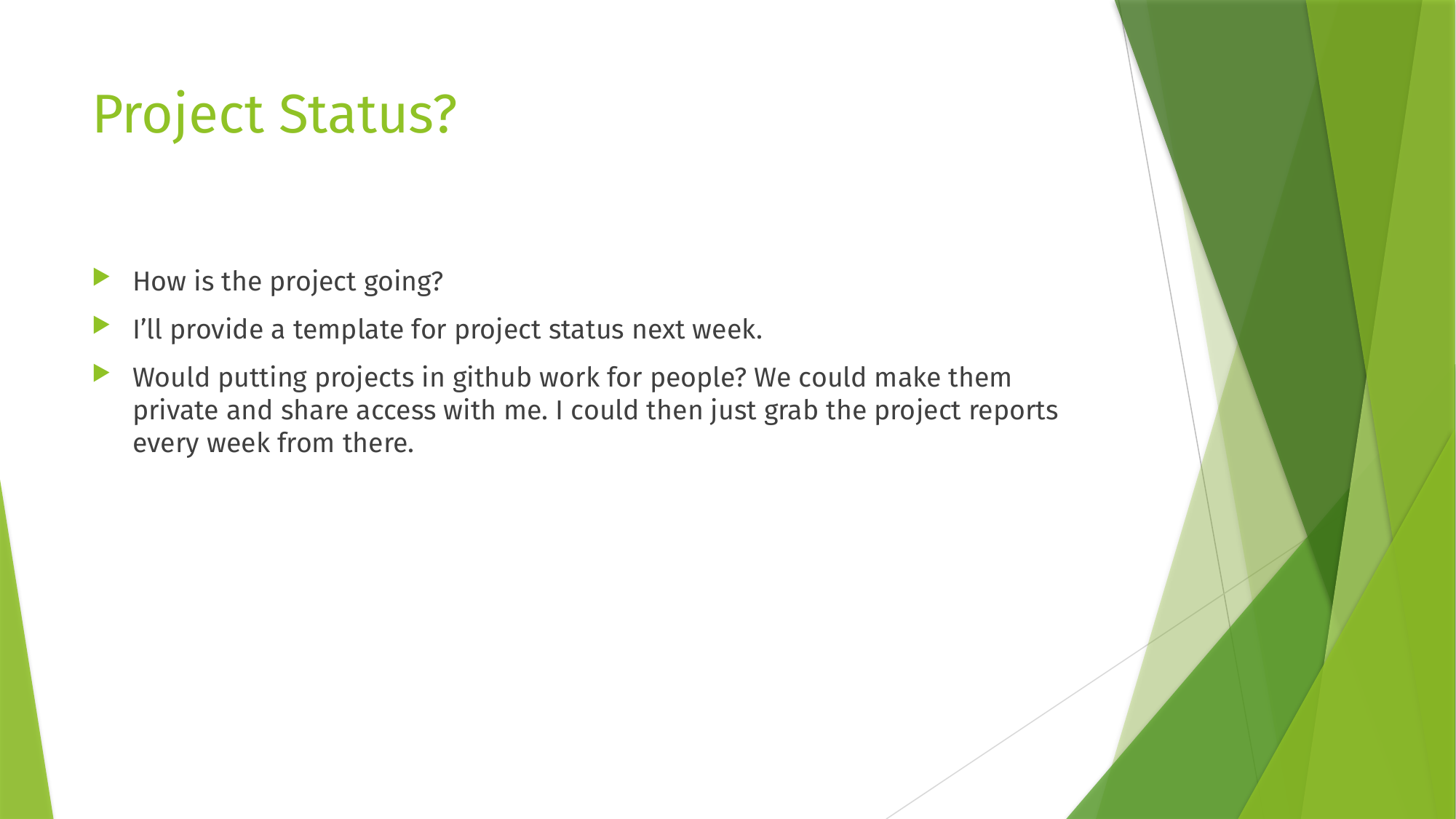

# Project Status?
How is the project going?
I’ll provide a template for project status next week.
Would putting projects in github work for people? We could make them private and share access with me. I could then just grab the project reports every week from there.